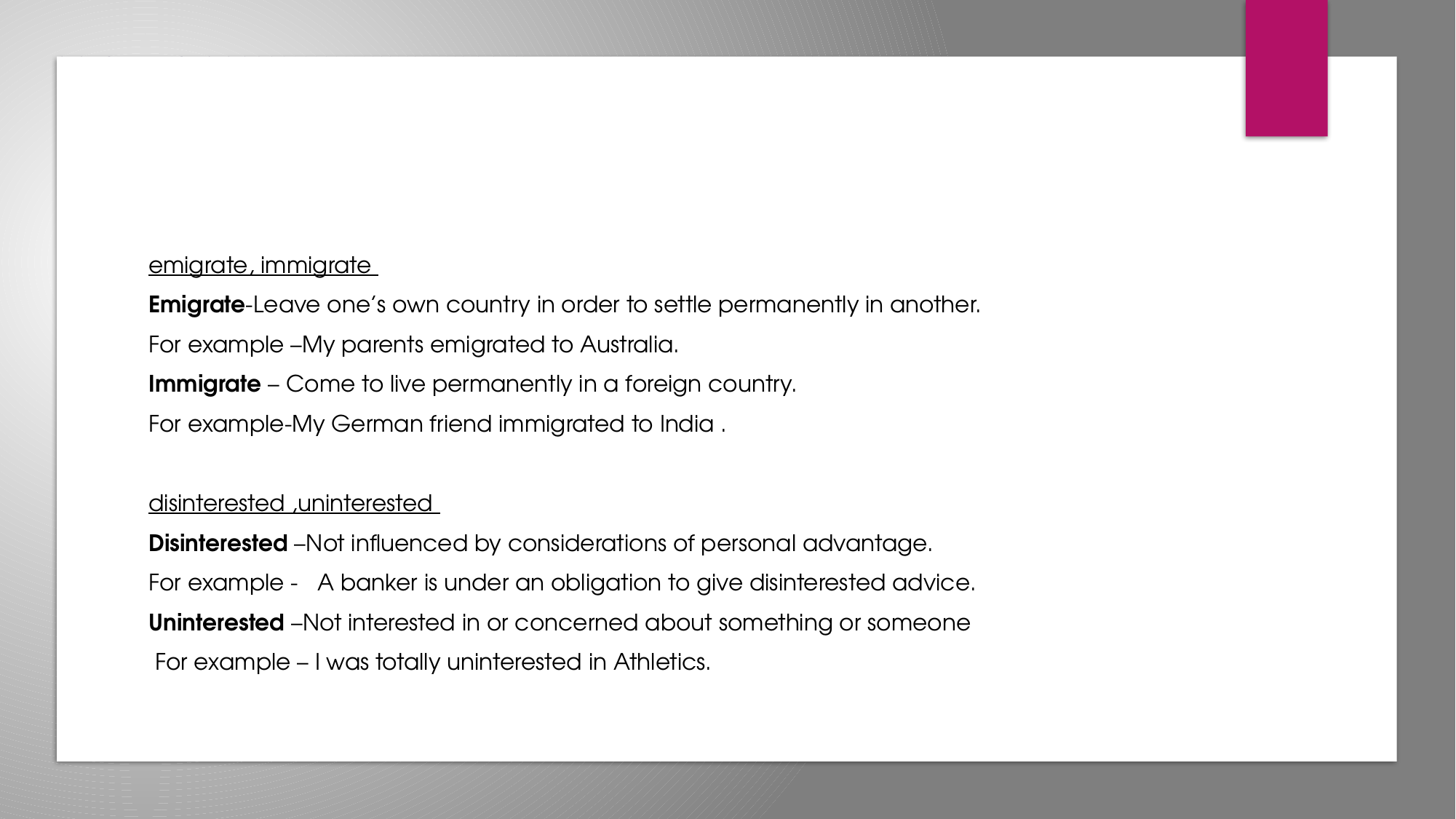

emigrate, immigrate
Emigrate-Leave one’s own country in order to settle permanently in another.
For example –My parents emigrated to Australia.
Immigrate – Come to live permanently in a foreign country.
For example-My German friend immigrated to India .

disinterested ,uninterested
Disinterested –Not influenced by considerations of personal advantage.
For example -   A banker is under an obligation to give disinterested advice.
Uninterested –Not interested in or concerned about something or someone
 For example – I was totally uninterested in Athletics.